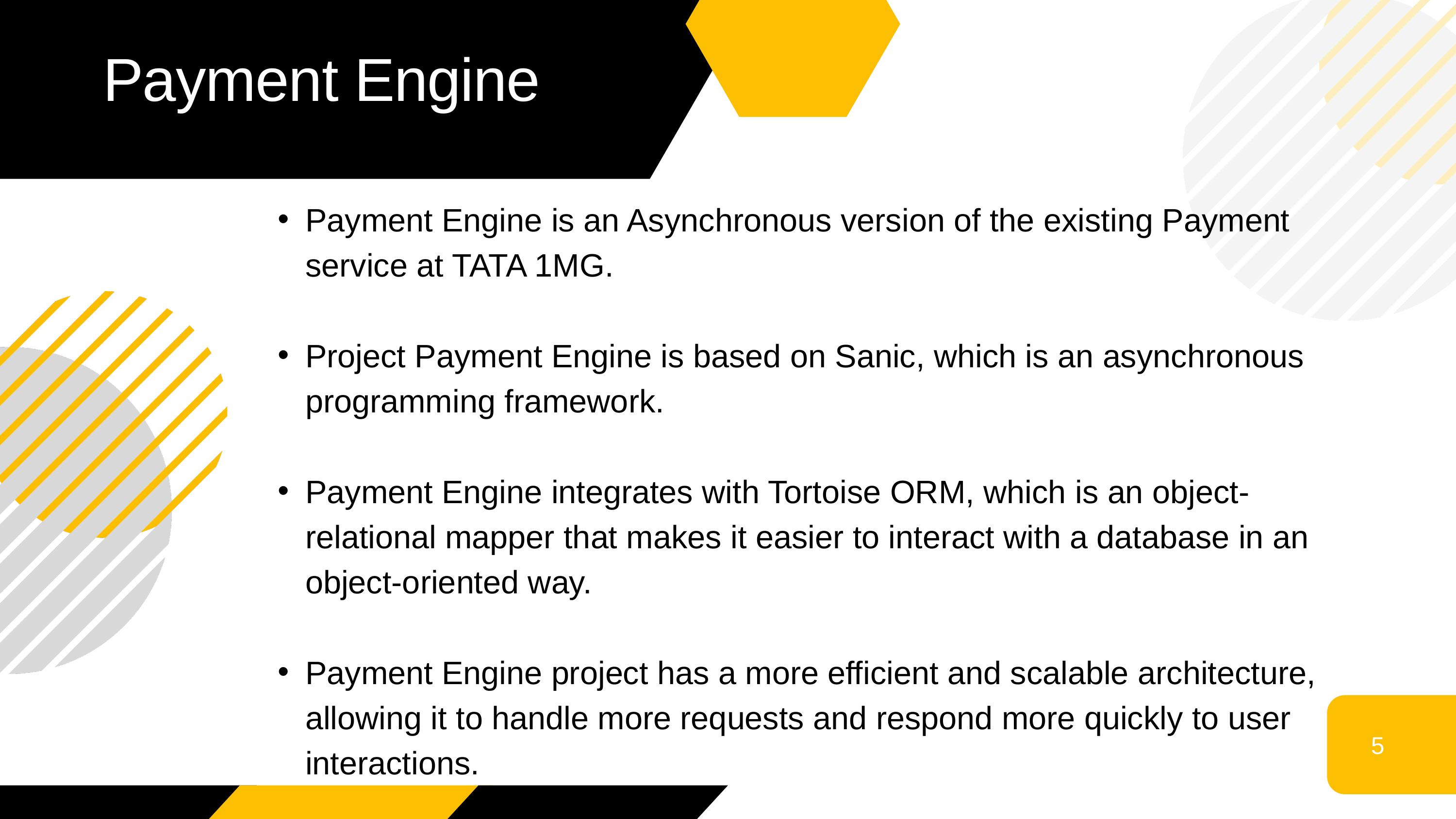

Payment Engine
Payment Engine is an Asynchronous version of the existing Payment service at TATA 1MG.

Project Payment Engine is based on Sanic, which is an asynchronous programming framework.

Payment Engine integrates with Tortoise ORM, which is an object-relational mapper that makes it easier to interact with a database in an object-oriented way.

Payment Engine project has a more efficient and scalable architecture, allowing it to handle more requests and respond more quickly to user interactions.

5